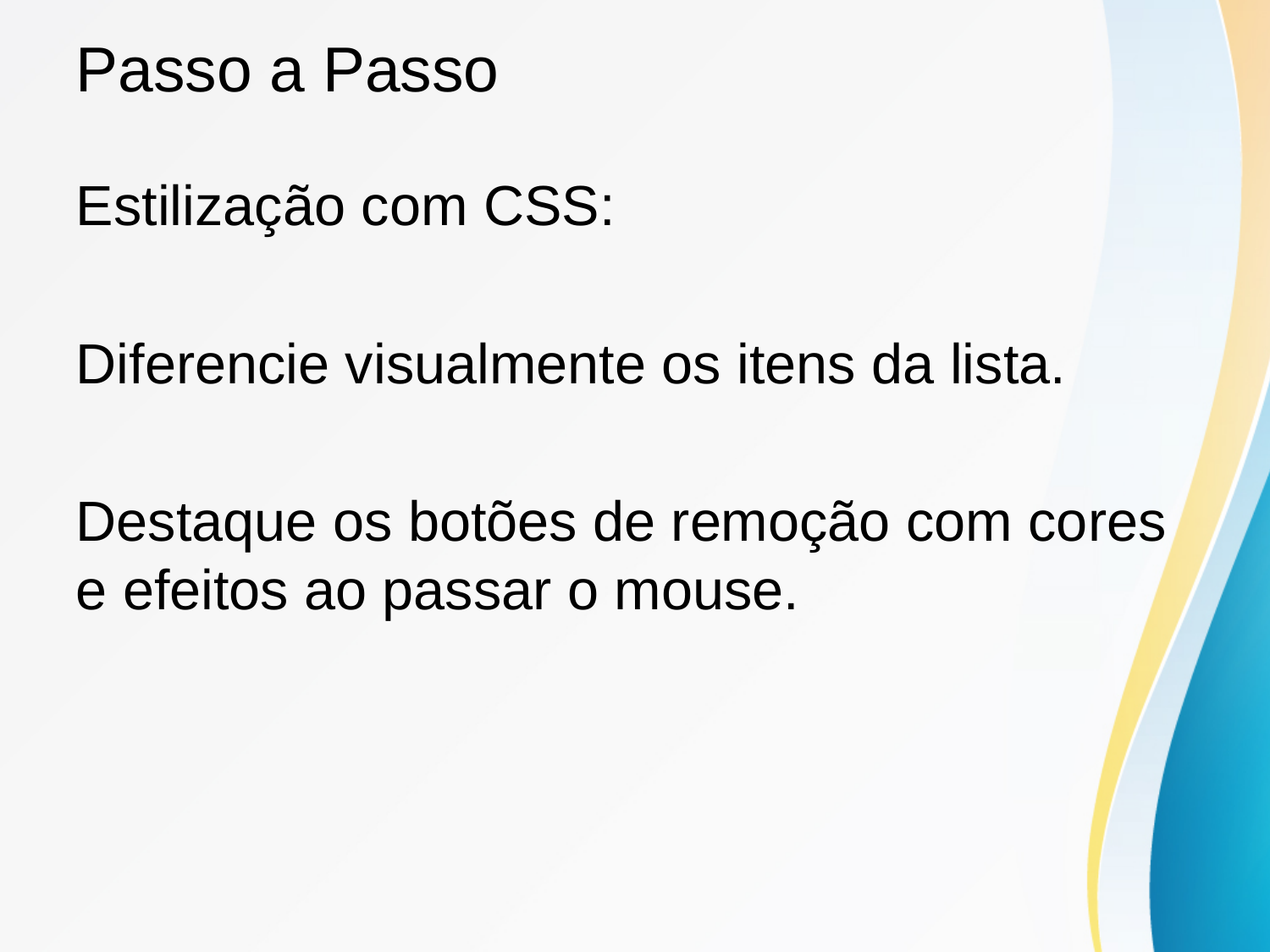

# Passo a Passo
Estilização com CSS:

Diferencie visualmente os itens da lista.

Destaque os botões de remoção com cores e efeitos ao passar o mouse.